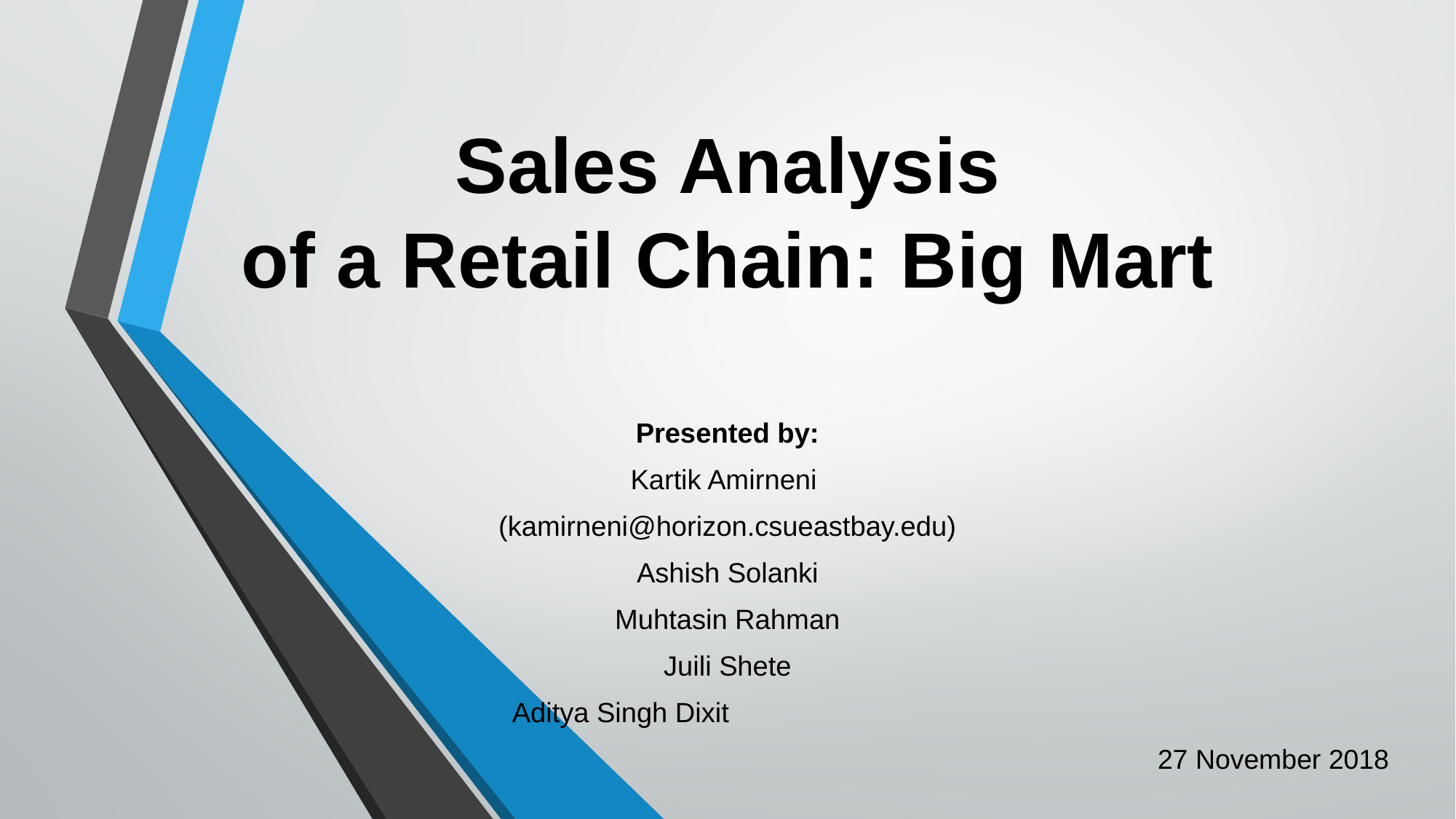

# Sales Analysis of a Retail Chain: Big Mart
Presented by:
Kartik Amirneni
(kamirneni@horizon.csueastbay.edu)
Ashish Solanki
Muhtasin Rahman
Juili Shete
Aditya Singh Dixit

27 November 2018